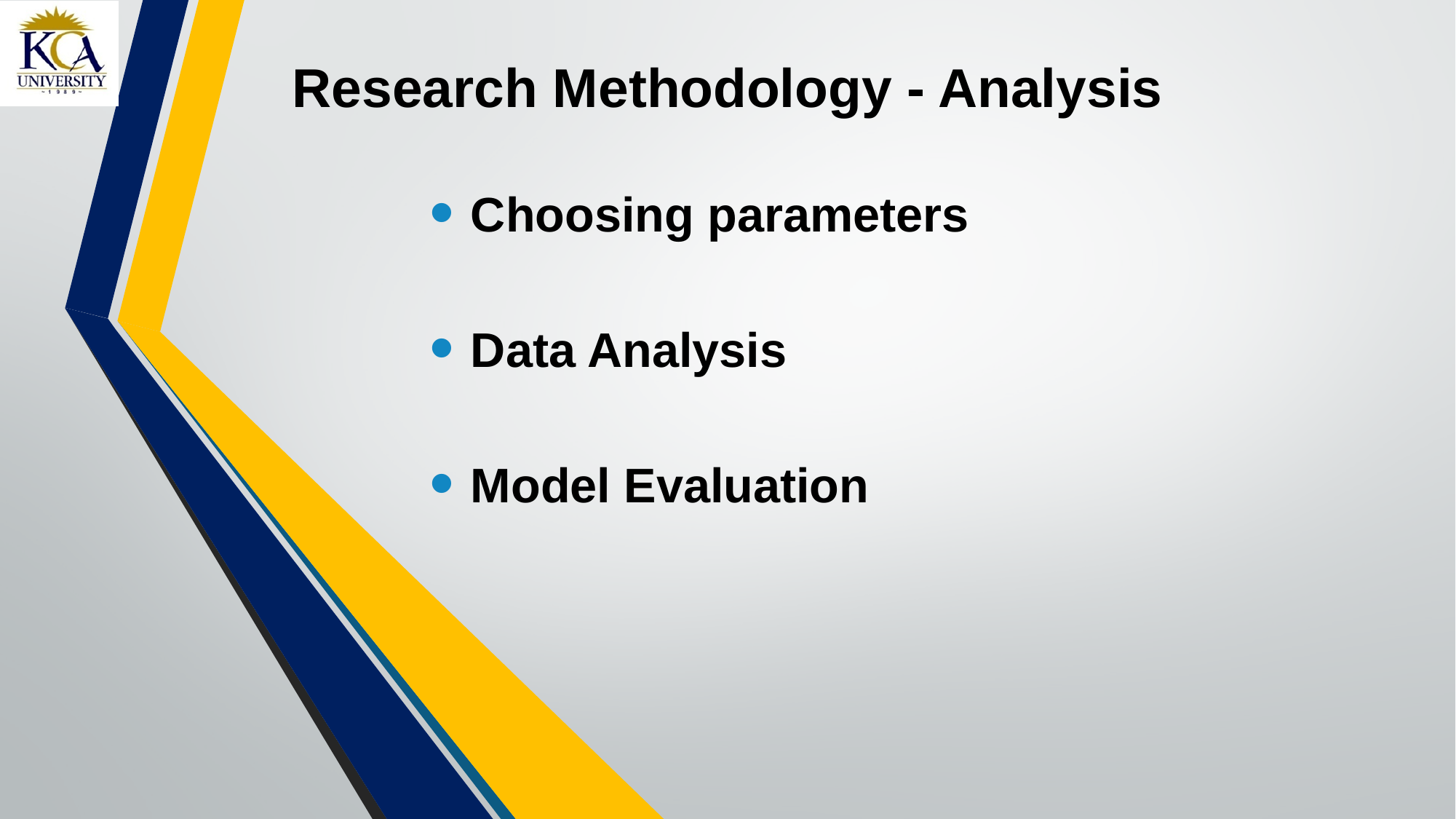

# Research Methodology - Analysis
Choosing parameters
Data Analysis
Model Evaluation